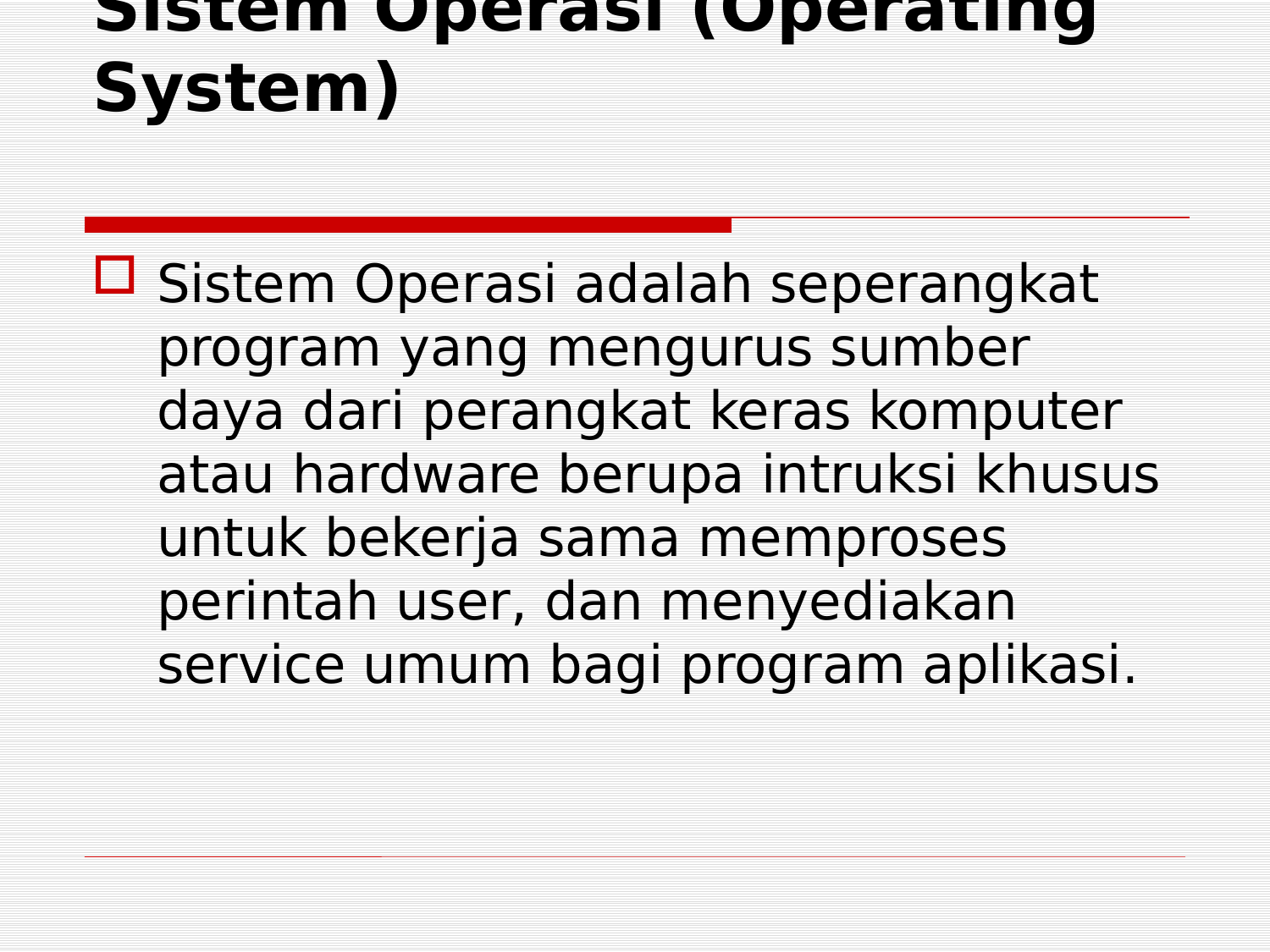

# Sistem Operasi (Operating System)
Sistem Operasi adalah seperangkat program yang mengurus sumber daya dari perangkat keras komputer atau hardware berupa intruksi khusus untuk bekerja sama memproses perintah user, dan menyediakan service umum bagi program aplikasi.